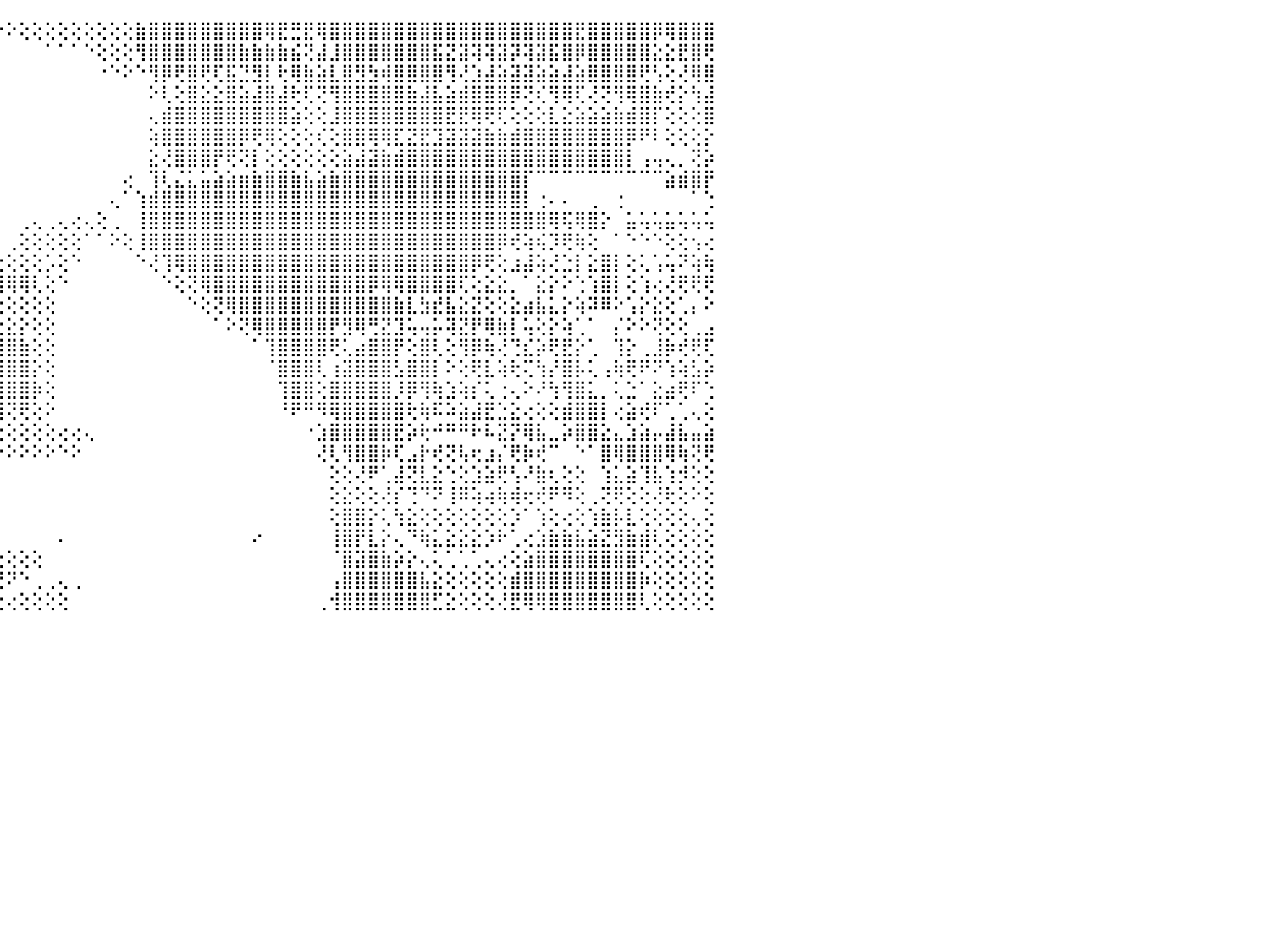

⢔⢔⢔⢔⢕⢕⣔⢕⢕⢔⢕⢕⠸⣿⣿⣿⣿⣿⣿⣿⡇⢕⢕⢜⣱⣟⣿⡕⢝⡕⢝⢝⢕⢕⣝⢕⢕⢕⢕⢕⠕⠑⠁⠁⠑⠕⢕⢕⢕⢕⢕⢕⢕⢕⢕⣷⣿⣿⣿⣿⣿⣿⣿⣿⣿⢿⣟⣛⣟⢿⣿⣿⣿⣿⣿⣿⣿⣿⣿⣿⣿⣿⣿⣿⣿⣿⣿⣿⣿⣟⣿⣿⣿⣿⣿⡿⢿⣿⣿⣿⠀
⢕⢕⢕⢅⢡⣤⣶⣶⡇⢕⢕⢕⠁⣿⣿⣿⣿⣿⣿⣿⣏⣕⢕⢕⣿⣗⡟⢿⣿⡇⢜⣿⡇⢜⢕⢕⢕⠕⠑⠑⠀⠀⠀⠀⠀⠀⠀⠀⠁⠁⠁⠑⢕⢕⢕⢻⣿⣿⣿⣿⣿⣿⣿⣷⣷⣷⣷⣮⢝⣼⣸⣿⣿⣿⣿⣿⣿⣿⣯⣝⣽⢽⢽⣽⡽⢽⣽⣯⣿⡿⣿⣿⣿⣿⣿⣕⣕⣟⣿⢟⠀
⢕⢕⢕⢕⢸⣿⣿⣿⣷⢕⢕⢕⢕⢸⣿⣿⣿⣿⣿⣿⣿⣿⣏⡹⢼⣿⡇⢕⢕⢕⢕⣿⣇⢕⢕⢑⢕⠀⠀⠀⠀⠀⠀⠀⠀⠀⠀⠀⠀⠀⠀⠀⠐⠑⠕⠑⢻⡿⢟⣿⢟⢏⣯⣙⣻⡇⢗⢿⣷⣵⣇⣿⣻⣳⢾⣿⣿⣿⣿⢻⢜⣱⣼⣵⣽⣽⣵⣵⣼⣵⣿⣿⣿⣿⢟⢣⢕⢜⢿⣿⠀
⢕⢕⢕⢕⢕⣿⢿⣿⣿⢕⢕⢕⢕⢕⣿⣿⣿⣿⣿⣿⣿⣿⣿⣟⢟⢿⣧⢕⢕⢕⢕⣿⣿⢕⢕⠐⢕⢕⢀⠀⠀⠀⠀⠀⠀⠀⠀⠀⠀⠀⠀⠀⠀⠀⠀⠀⠕⢇⢕⣿⣕⣕⣿⣵⣼⣿⣼⢗⢏⢝⢻⣿⣿⣿⣿⣿⣷⣼⣧⣵⣾⣿⣿⣿⡿⢝⢎⢻⢿⢏⢜⢝⢻⢿⣿⣷⢞⡕⢳⣼⠀
⢕⢕⢕⢕⢕⠝⢕⢑⢑⢕⢕⢕⢕⢕⣿⣿⣿⣿⣿⣿⣿⣿⣿⢿⡕⢸⣿⢕⡕⣵⣵⣷⡿⠇⠁⠀⠀⠀⠀⠀⠀⠀⠀⠀⠀⠀⠀⠀⠀⠀⠀⠀⠀⠀⠀⠀⢄⣾⣿⣿⣿⣿⣿⣿⣿⣿⣿⣵⢕⢕⣸⣿⣿⣿⣿⣿⣿⣿⣿⣟⣟⢿⢟⢏⢕⢕⢕⣇⣕⣵⣵⣵⣷⣾⣿⡏⢕⢕⢕⣿⠀
⢇⢕⢕⣕⣕⡕⢕⢕⢕⢕⢕⢕⠕⢘⢽⣿⣿⣿⣿⣿⣿⡿⠏⢺⠟⢸⣿⡇⠑⠜⠙⢟⢕⢄⠀⠀⠀⠀⠀⠀⠀⠀⠀⠀⠀⠀⠀⠀⠀⠀⠀⠀⠀⠀⠀⠀⢵⣿⣿⣿⣿⣿⣿⡿⢟⢿⢕⢕⢕⢎⢕⣿⣿⢿⢿⣏⣝⣟⣹⣽⣽⣽⣷⣷⣾⣿⣿⣿⣿⣿⣿⣿⣿⡿⠟⠇⢕⢕⢕⡕⠀
⢕⢱⡕⣿⣿⡇⢕⢕⢑⢁⠕⠕⠕⢄⢸⣿⣿⣿⣿⣿⣗⣁⢁⢔⡜⢜⣿⣇⢄⢔⢇⢕⢕⢕⠀⠀⠀⠀⠀⠀⠀⠀⠀⠀⠀⠀⠀⠀⠀⠀⠀⠀⠀⠀⠀⠀⣕⢜⣿⣿⣿⡟⢟⢝⡇⢕⢕⢕⢕⢕⢕⣵⣼⣽⣷⣾⣿⣿⣿⣿⣿⣿⣿⣿⣿⣿⣿⣿⣿⣿⣿⣿⣿⡇⢠⢤⢄⡀⢝⡵⠀
⡱⢕⠑⠟⠙⢳⡕⠑⠓⠛⢐⠔⠄⢐⢺⢽⢝⢝⠟⠻⢿⣿⢕⠁⠛⢷⣽⣿⢕⢕⠕⠑⢁⢀⠀⠀⠀⠀⠀⠀⠀⠀⠀⠀⠀⠀⠀⠀⠀⠀⠀⠀⠀⠀⢔⠀⢹⢇⣌⣅⣥⣵⣵⣶⣷⣿⣿⣷⣧⣵⣷⣿⣿⣿⣿⣿⣿⣿⣿⣿⣿⣿⣿⣿⣿⡏⠉⠉⠉⠉⠉⠉⠉⠉⠉⠉⣵⣾⣿⡟⠀
⢕⢱⣰⣴⣴⣴⠴⢐⢀⢔⢄⠔⢔⢕⡹⢽⣿⣿⣝⢗⢜⢕⢕⠑⢄⢾⡿⢝⢕⠕⠕⠕⠕⠕⠀⠀⠀⠀⠀⠀⠀⠀⠀⠀⠀⠀⠀⠀⠀⠀⠀⠀⠀⢄⠁⢱⣾⣿⣿⣿⣿⣿⣿⣿⣿⣿⣿⣿⣿⣿⣿⣿⣿⣿⣿⣿⣿⣿⣿⣿⣿⣿⣿⣿⣿⡇⢐⠄⠄⠀⢀⠀⢐⠀⠀⠀⠀⠀⠁⢑⠀
⣾⣿⣿⣿⣿⣿⣷⣿⣿⣿⣿⣿⣿⣟⡇⢕⢶⠧⠝⠝⠝⢑⡕⣜⣕⢕⠕⢕⠐⠀⠀⠀⠀⠀⢕⣔⢄⠀⠀⠀⠀⠀⠀⠀⠀⠀⢀⢄⢀⢄⢔⢄⢕⢀⠀⢸⣿⣿⣿⣿⣿⣿⣿⣿⣿⣿⣿⣿⣿⣿⣿⣿⣿⣿⣿⣿⣿⣿⣿⣿⣿⣿⣿⣿⣿⣿⣿⢿⢯⢿⣿⡕⠀⣥⢥⢥⣥⢥⢥⢥⠀
⣿⣿⣿⣿⣿⣿⣿⣿⣿⣿⣿⣿⣿⣿⣟⣇⣵⣵⣵⣵⣵⣷⣷⢞⠁⠀⠀⠀⠀⠀⠀⠀⠀⠀⠁⢿⣧⡔⢔⢄⢄⢄⢀⠀⠀⢀⢕⢕⢕⢕⢕⠁⠁⠕⢕⢸⣿⣿⣿⣿⣿⣿⣿⣿⣿⣿⣿⣿⣿⣿⣿⣿⣿⣿⣿⣿⣿⣿⣿⣿⣿⣿⣿⡿⢞⢵⢮⡹⢟⢷⢕⠀⠁⠑⠑⠑⢕⢕⢢⢔⠀
⣿⣿⣿⣿⣿⣿⣿⣿⣿⣿⣿⣿⣿⣿⣿⣿⣿⣿⣿⣿⣿⡿⠋⠀⠀⠀⠀⠀⠀⠀⠀⠀⠀⠀⠀⠘⢿⣿⣿⣷⣵⡕⢕⢕⢕⢕⢕⢕⡡⢕⠑⠀⠀⠀⠀⠑⢜⢹⢿⣿⣿⣿⣿⣿⣿⣿⣿⣿⣿⣿⣿⣿⣿⣿⣿⣿⣿⣿⣿⣿⣿⡿⢟⢕⣰⣼⢵⢜⣑⡇⣕⣿⡇⢕⢅⢡⢥⠝⢵⢷⠀
⣿⣿⣿⣿⣿⣿⣿⣿⣿⣿⣿⣿⣿⣿⣿⣿⣿⣿⣿⣿⠟⠁⠀⠀⠀⠀⠀⠀⠀⠀⠀⠀⠀⠀⠀⠀⠀⠕⢿⣿⣿⣿⡇⢕⢹⢿⢿⢇⢕⠑⠀⠀⠀⠀⠀⠀⠀⠑⢕⢝⢿⣿⣿⣿⣿⣿⣿⣿⣿⣿⣿⣿⣿⡿⢿⢿⣿⣿⣿⣿⢏⢕⣕⣕⡀⠁⣕⡕⠕⢑⢱⣿⡇⢕⢱⢔⢜⢟⢟⢟⠀
⣿⣿⣿⣿⣿⣿⣿⣿⣿⣿⣿⣿⣿⣿⣿⣿⣿⣿⡿⠑⠀⠀⠀⠀⠀⠀⠀⠀⠀⠀⠀⠀⠀⠀⠀⠀⠀⠀⠜⢻⢟⢟⢕⢕⢕⢕⢕⢕⢕⠀⠀⠀⠀⠀⠀⠀⠀⠀⠀⠑⢕⢝⢿⣿⣿⣿⣿⣿⣿⣿⣿⣿⣿⣿⣿⣷⣇⣳⣞⣧⣕⣝⢕⢕⣕⣴⣧⣅⡕⢵⠽⠿⠕⢡⡕⣕⢕⢁⡄⠕⠀
⣿⣿⣿⣿⣿⣿⣿⣿⣿⣿⣿⣿⣿⣿⣿⣿⡟⢕⠑⠀⠀⠀⠀⠀⠀⠀⠀⠀⠀⠀⠀⠀⠀⠀⠀⠀⠀⠀⠔⢕⢵⣕⣑⣕⣕⣕⡕⢕⢕⠀⠀⠀⠀⠀⠀⠀⠀⠀⠀⠀⠀⠁⠕⢝⢿⣿⣿⣿⣿⣿⡟⣻⢿⢛⣝⣹⢥⢤⡥⢽⣝⡟⢿⣷⡇⢥⢕⡕⢵⢁⠁⠀⡌⠕⠕⢝⢕⢕⢀⣠⠀
⣿⣿⣿⣿⣿⣿⣿⣿⣿⣿⣿⣿⣿⣿⠟⠁⠀⠀⠀⠀⠀⠀⠀⠀⠀⠀⠀⠀⠀⠀⠀⠀⠀⠀⠀⠀⠀⠀⠀⢕⢜⢹⣿⣿⣿⣿⣷⢕⢕⠀⠀⠀⠀⠀⠀⠀⠀⠀⠀⠀⠀⠀⠀⠀⠁⢹⣿⣿⣿⣿⢟⢅⣴⣿⣿⡟⢕⣿⢇⢕⢻⡿⢷⢜⢙⣎⡵⢟⣟⡕⢁⠀⢹⡕⢀⣸⡷⢞⢟⢏⠀
⣿⣿⣿⣿⣿⣿⣿⣿⣿⣿⣿⡿⢏⠁⠀⠀⠀⠀⠀⠀⠀⠀⠀⠀⠀⠀⠀⠀⠀⠀⠀⠀⠀⠀⠀⠀⠀⠀⠀⠑⢕⢸⣿⣿⣿⣿⣿⡕⢕⠀⠀⠀⠀⠀⠀⠀⠀⠀⠀⠀⠀⠀⠀⠀⠀⠈⣿⣿⣿⢇⢰⣽⣿⣿⣿⣣⣿⣿⡇⠕⢕⢟⣇⢵⢗⢍⢳⡜⣿⡧⢅⢠⢷⢟⠟⠝⢱⢵⣣⡵⠀
⣿⣿⣿⣿⣿⣿⣿⡿⠟⠏⠙⠕⠀⠀⠀⠀⠀⠀⠀⠀⠀⠀⠀⠀⠀⠀⢄⠀⠀⠀⠀⠀⠀⠀⠀⠀⠀⠀⠀⠀⢕⢕⠻⣿⣿⣿⣿⡷⢕⠀⠀⠀⠀⠀⠀⠀⠀⠀⠀⠀⠀⠀⠀⠀⠀⠀⢹⣿⣿⢕⣿⣿⣿⣿⣿⡸⡿⢻⢷⣱⢵⡎⢅⢐⢄⠕⠜⢳⢻⣿⣅⡀⢅⣑⠁⣕⣴⢟⠏⢑⠀
⣿⣿⣿⣿⣿⡿⠏⠑⠀⠀⠀⠀⠀⠀⠀⠀⠀⠀⠀⠀⠀⠀⢰⣷⡇⢕⢕⠀⠀⠀⠀⠀⠀⠀⠀⠀⠀⠀⠀⠀⢕⢱⢇⡸⢸⢝⢟⢕⠕⠀⠀⠀⠀⠀⠀⠀⠀⠀⠀⠀⠀⠀⠀⠀⠀⠀⠘⠟⠛⠻⢿⣿⣿⣿⣿⣿⢗⢷⠯⠵⣵⣼⣟⣑⣕⢔⢕⢕⣾⣿⣿⡇⢔⣵⢞⠏⢁⢁⢄⢕⠀
⣿⣿⣿⣿⡿⢇⠀⠀⠀⠀⠀⠀⠀⠀⠀⠀⠀⠀⢀⣴⣾⣿⣿⣿⣧⢕⢕⢔⠀⠀⠀⠀⠀⠀⠀⠀⢀⢔⢔⢔⢜⢜⢕⢕⢕⢕⢕⢕⢕⢔⢔⢄⠀⠀⠀⠀⠀⠀⠀⠀⠀⠀⠀⠀⠀⠀⠀⠀⠐⣱⣿⣿⣿⣿⣿⣟⡵⢗⠚⠛⠛⠗⠧⣝⡝⢿⣧⣀⡵⣿⣿⣕⣄⣱⣵⡤⣼⣧⣤⣵⠀
⣿⣿⣿⢟⠕⠁⠀⠀⠀⠀⠀⠀⠀⣠⣤⣶⣶⣶⣿⣿⣿⣿⣿⣿⣿⡇⢕⢕⠀⠀⠀⠀⠀⠀⠀⢄⠕⠕⠕⠕⠕⠕⠕⠕⠕⠕⠕⠕⠕⠑⠕⠀⠀⠀⠀⠀⠀⠀⠀⠀⠀⠀⠀⠀⠀⠀⠀⠀⠀⢜⢇⢻⣿⣿⡷⢏⣠⡗⢞⢝⢧⢖⣰⡌⢟⡷⢞⠉⠀⠑⠁⣿⢿⣿⣿⣿⢿⢷⢝⢟⠀
⢻⣿⣷⣶⣤⣀⠀⠀⠀⠀⢀⣠⣼⣿⣿⣿⣿⣿⣿⣿⣿⣿⣿⣿⣿⣯⢕⢕⠀⠀⠀⠀⠀⠀⠀⠀⠀⠀⠀⠀⠀⠀⠀⠀⠀⠀⠀⠀⠀⠀⠀⠀⠀⠀⠀⠀⠀⠀⠀⠀⠀⠀⠀⠀⠀⠀⠀⠀⠀⠀⢕⢕⢜⠟⢁⣼⢝⣇⣕⢑⢕⣱⣵⢟⢣⠜⣷⢆⢕⢕⠀⢱⣅⣵⢹⣧⢱⡺⢕⢕⠀
⠀⢹⣿⣿⣿⣿⣷⡄⢠⣾⣿⣿⣿⢟⢝⢿⣿⣿⣿⣿⣟⢝⢻⣿⣿⣿⡇⢕⢔⠀⠀⠀⠀⠀⠀⠀⠀⠀⠀⠀⠀⠀⠀⠀⠀⠀⠀⠀⠀⠀⠀⠀⠀⠀⠀⠀⠀⠀⠀⠀⠀⠀⠀⠀⠀⠀⠀⠀⠀⠀⢕⣕⢕⢕⢜⡎⢙⠙⠝⢸⠿⢵⢴⢷⢾⢖⢞⠟⠻⢕⢀⢝⢟⢕⢕⢜⢗⢕⠕⢕⠀
⢀⢘⢟⢟⢻⣿⣿⣿⣿⣿⢿⢿⣿⣷⣕⢜⡿⢿⠟⠛⢿⢧⢸⣿⣿⣿⣿⢇⠀⠀⠀⠀⠀⠀⠀⠀⠀⠀⠀⠀⠀⠀⠀⠀⠀⠀⠀⠀⠀⠀⠀⠀⠀⠀⠀⠀⠀⠀⠀⠀⠀⠀⠀⠀⠀⠀⠀⠀⠀⠀⢕⣿⣿⡕⢅⢳⣕⢕⢕⢕⢕⢕⢕⢕⡱⠁⢱⢕⢔⢕⢱⣷⡧⣇⢕⢕⢕⢕⢄⢕⠀
⢕⠕⠕⢕⢕⢕⢙⢝⢝⢇⢕⢜⣿⣿⡿⠇⢔⢕⠕⠀⠀⠀⢘⣿⣿⣿⣿⠇⠀⠀⠀⠀⠀⠄⠀⠀⠀⠀⠀⠀⠀⠀⠀⠀⠀⠀⠀⠀⠀⠄⠀⠀⠀⠀⠀⠀⠀⠀⠀⠀⠀⠀⠀⠀⠔⠀⠀⠀⠀⠀⢸⣿⡟⣇⡕⢄⠙⢷⣅⣕⣕⣕⡱⠗⢁⢔⣱⣷⣷⣧⣵⣝⣻⣷⣾⢇⢕⢕⢕⢕⠀
⢟⢕⢱⣧⣧⡕⢕⢕⢕⢕⢕⣕⢝⠱⣷⢄⠁⠀⠀⠀⢀⠐⠘⠟⠟⢻⡟⠀⠀⠀⠀⠀⠑⠀⠀⠀⠀⠀⠀⣀⡀⣄⢄⢔⢔⢕⢕⢕⠀⠀⠀⠀⠀⠀⠀⠀⠀⠀⠀⠀⠀⠀⠀⠀⠀⠀⠀⠀⠀⠀⠈⣿⣽⣿⣷⡵⡕⢄⢅⢁⢁⢁⢄⢔⢕⣵⣿⣿⣿⣿⣿⣿⣿⣿⢏⢕⢕⢕⢕⢕⠀
⢕⢱⣾⣿⣿⣿⣷⣧⣕⡕⢕⢕⢝⢕⢙⠑⠁⠐⠀⢄⠄⢀⢀⠀⠀⢰⢀⢀⢀⠄⠁⠀⠀⠀⠀⢄⢔⣷⣿⣿⣿⣷⣷⣿⢟⠝⠑⢀⢀⢄⢀⠀⠀⠀⠀⠀⠀⠀⠀⠀⠀⠀⠀⠀⠀⠀⠀⠀⠀⠀⢠⣿⣿⣿⣿⣿⣿⣧⣕⢕⢕⢕⢕⢕⣾⣿⣿⣿⣿⣿⣿⣿⣿⣿⡷⢕⢕⢕⢕⢕⠀
⢑⣿⣿⣿⣿⣿⣿⣿⣿⣿⣷⣧⣵⣕⢔⢀⢀⠀⠀⠀⠐⠀⠔⠕⠀⠀⠑⠑⠀⠀⠀⠀⠀⠀⠀⢕⢕⢕⢝⢟⢿⢿⢏⢕⢕⢔⢕⢕⢕⢕⠀⠀⠀⠀⠀⠀⠀⠀⠀⠀⠀⠀⠀⠀⠀⠀⠀⠀⠀⢀⢺⣿⣿⣿⣿⣿⣿⣿⣋⣕⢕⢕⢕⢜⣟⢿⢿⣿⣿⣿⣿⣿⣿⣿⢇⢕⢕⢕⢕⢕⠀
⠀⠀⠀⠀⠀⠀⠀⠀⠀⠀⠀⠀⠀⠀⠀⠀⠀⠀⠀⠀⠀⠀⠀⠀⠀⠀⠀⠀⠀⠀⠀⠀⠀⠀⠀⠀⠀⠀⠀⠀⠀⠀⠀⠀⠀⠀⠀⠀⠀⠀⠀⠀⠀⠀⠀⠀⠀⠀⠀⠀⠀⠀⠀⠀⠀⠀⠀⠀⠀⠀⠀⠀⠀⠀⠀⠀⠀⠀⠀⠀⠀⠀⠀⠀⠀⠀⠀⠀⠀⠀⠀⠀⠀⠀⠀⠀⠀⠀⠀⠀⠀